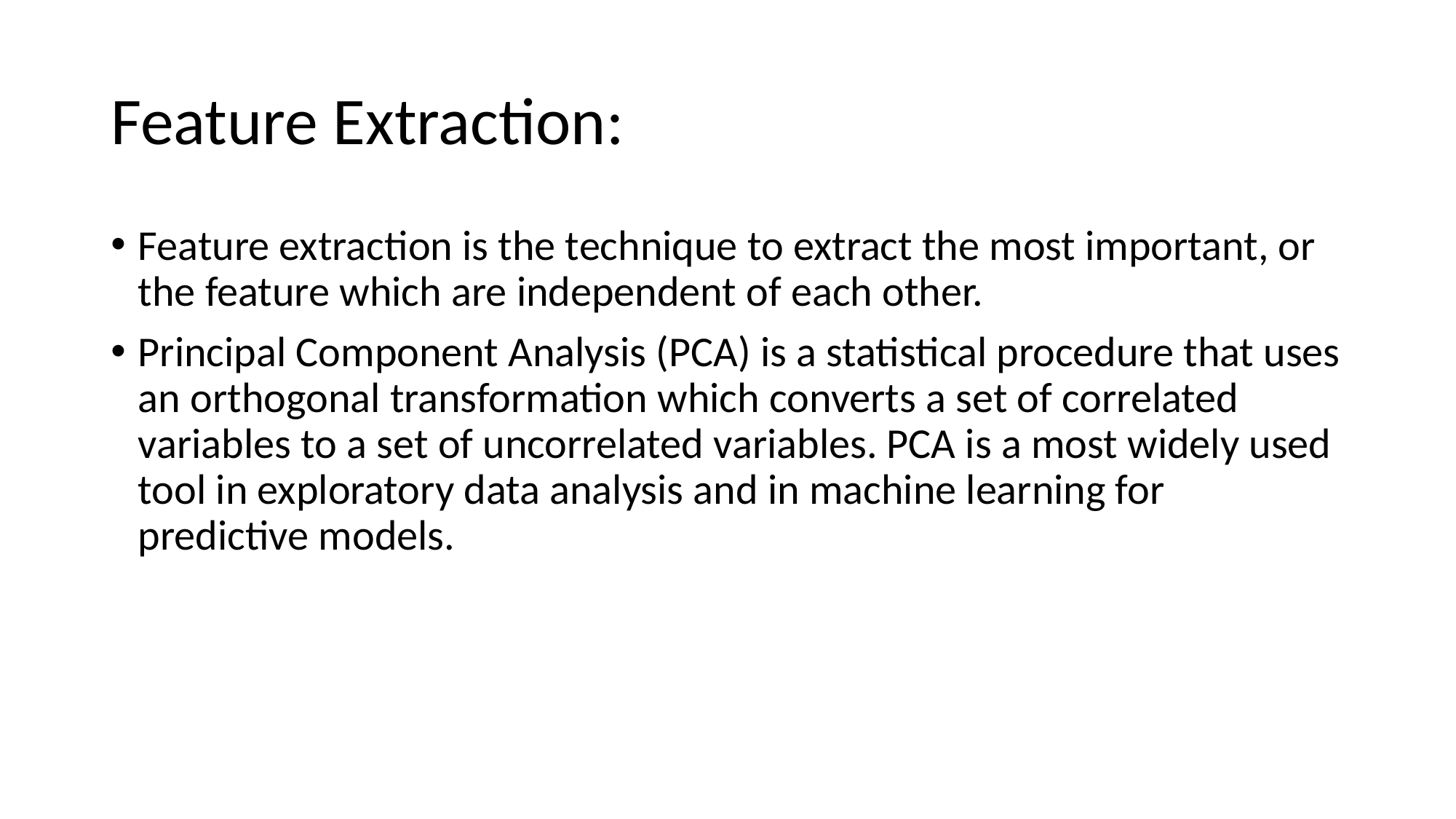

# Feature Extraction:
Feature extraction is the technique to extract the most important, or the feature which are independent of each other.
Principal Component Analysis (PCA) is a statistical procedure that uses an orthogonal transformation which converts a set of correlated variables to a set of uncorrelated variables. PCA is a most widely used tool in exploratory data analysis and in machine learning for predictive models.